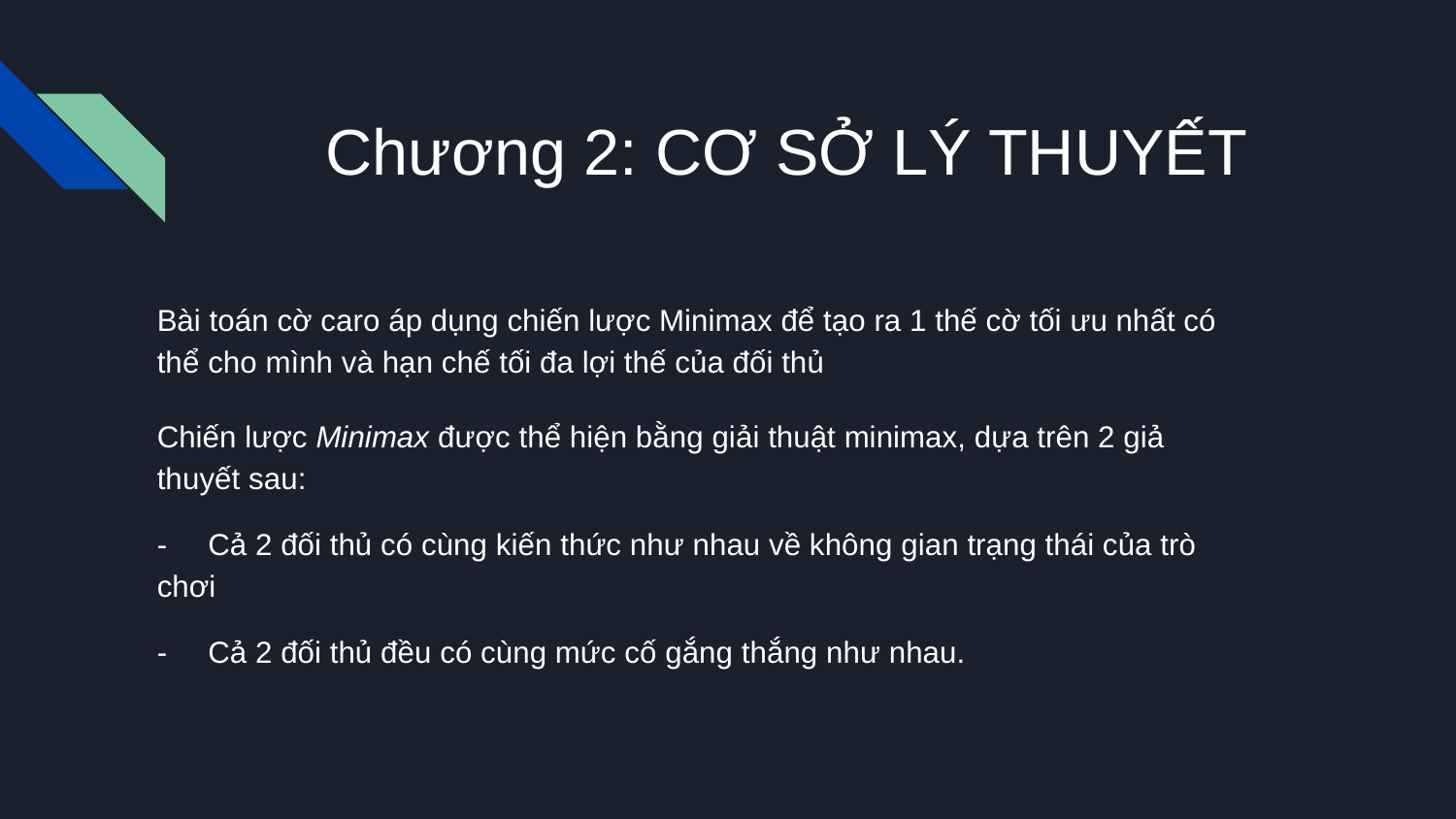

# Chương 2: CƠ SỞ LÝ THUYẾT
Bài toán cờ caro áp dụng chiến lược Minimax để tạo ra 1 thế cờ tối ưu nhất có thể cho mình và hạn chế tối đa lợi thế của đối thủ
Chiến lược Minimax được thể hiện bằng giải thuật minimax, dựa trên 2 giả thuyết sau:
-        Cả 2 đối thủ có cùng kiến thức như nhau về không gian trạng thái của trò chơi
-        Cả 2 đối thủ đều có cùng mức cố gắng thắng như nhau.